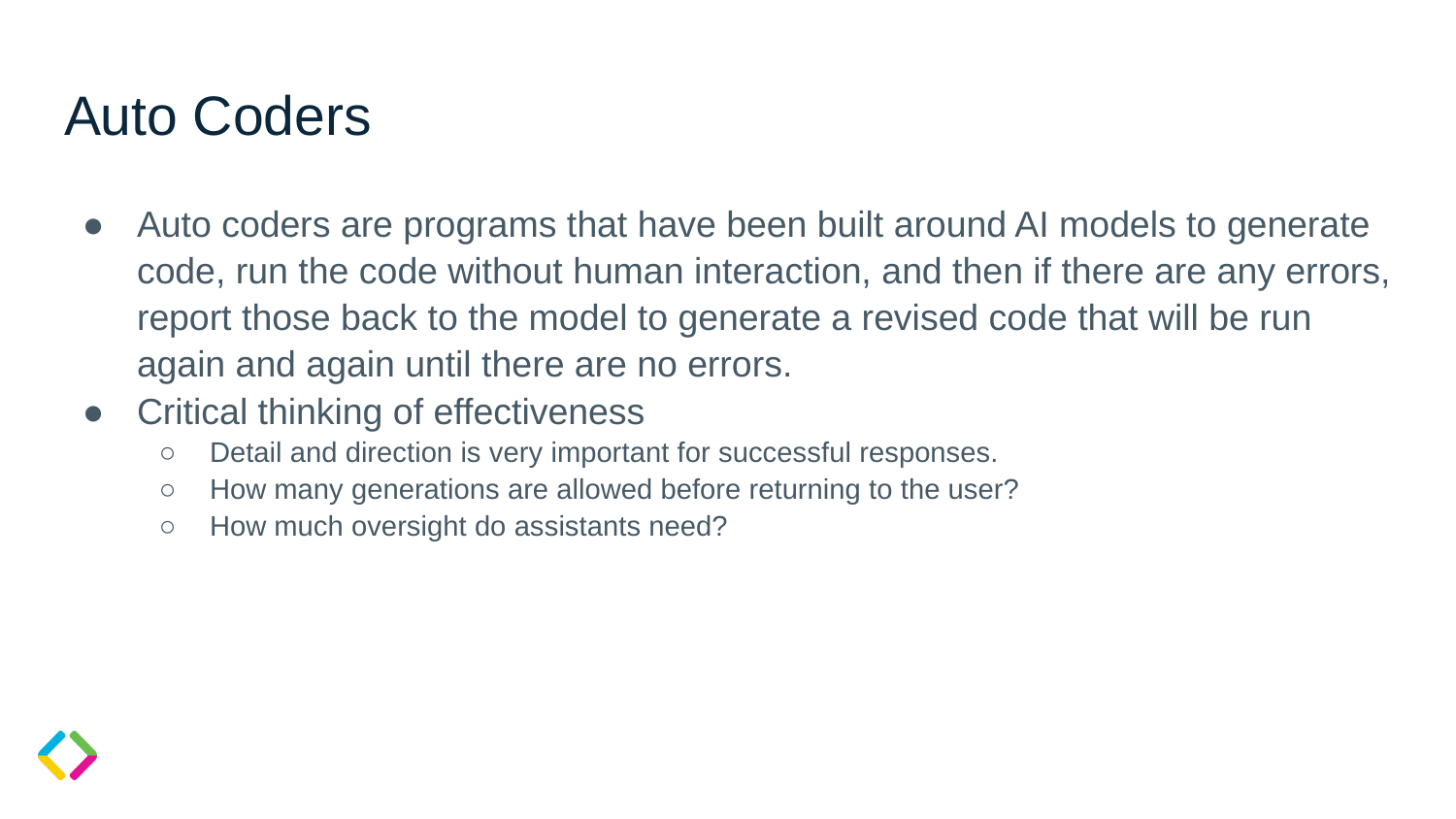

# Auto Coders
Auto coders are programs that have been built around AI models to generate code, run the code without human interaction, and then if there are any errors, report those back to the model to generate a revised code that will be run again and again until there are no errors.
Critical thinking of effectiveness
Detail and direction is very important for successful responses.
How many generations are allowed before returning to the user?
How much oversight do assistants need?